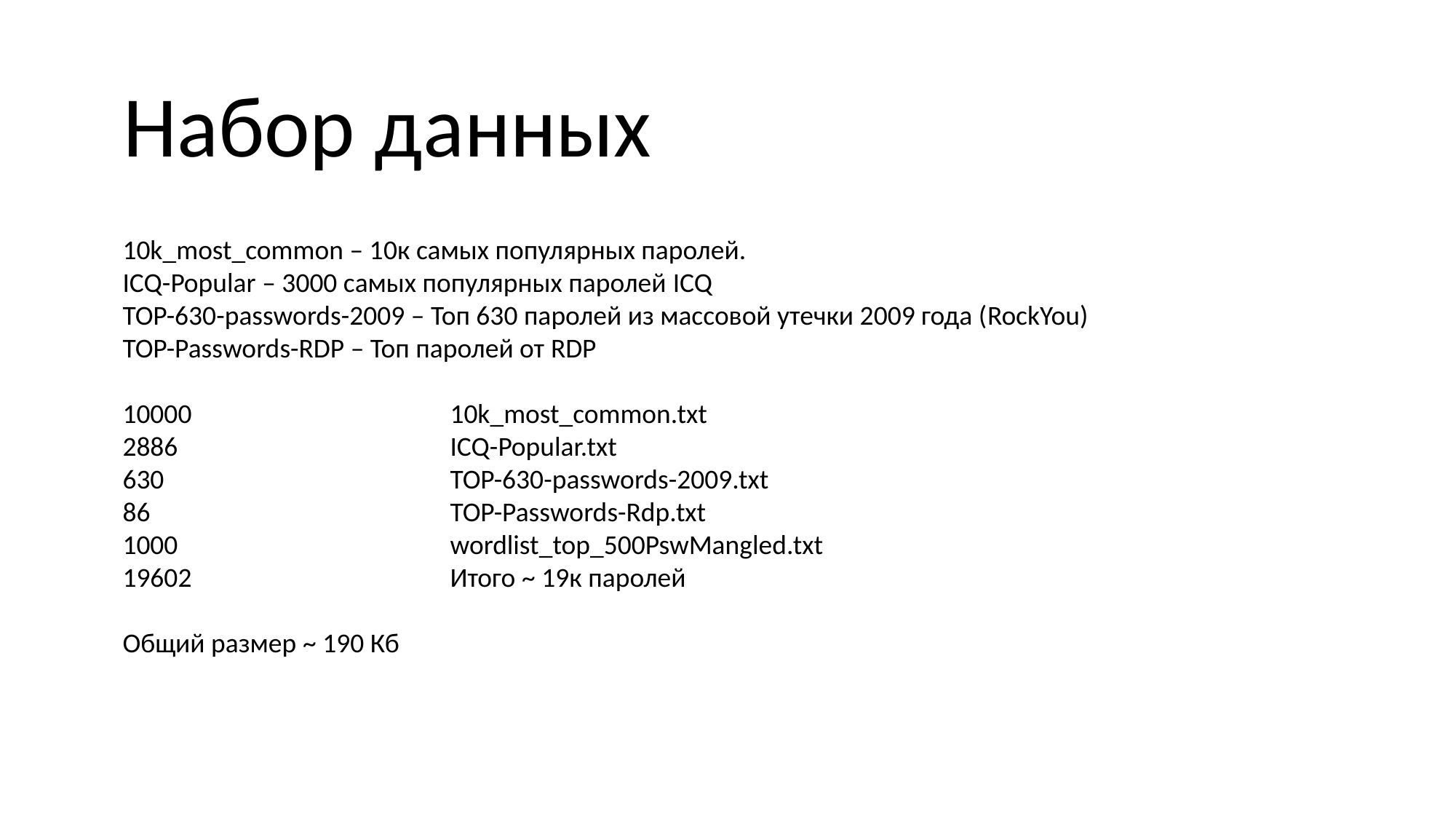

# Набор данных
10k_most_common – 10к самых популярных паролей.
ICQ-Popular – 3000 самых популярных паролей ICQ
TOP-630-passwords-2009 – Топ 630 паролей из массовой утечки 2009 года (RockYou)
TOP-Passwords-RDP – Топ паролей от RDP

10000 			10k_most_common.txt
2886 			ICQ-Popular.txt
630 			TOP-630-passwords-2009.txt
86 			TOP-Passwords-Rdp.txt
1000 			wordlist_top_500PswMangled.txt
19602 			Итого ~ 19к паролей

Общий размер ~ 190 Кб